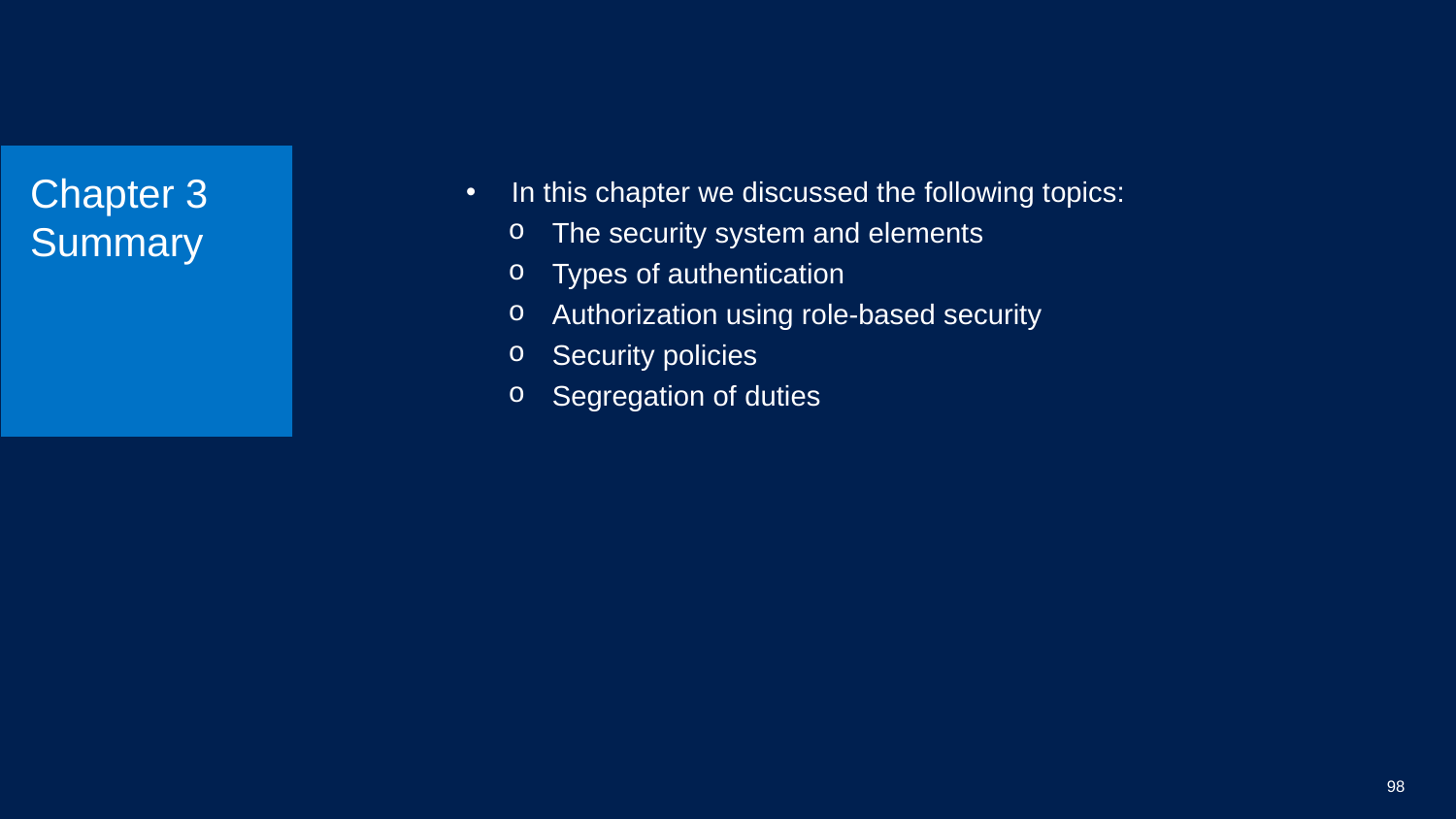

# Chapter 3 Summary
In this chapter we discussed the following topics:
The security system and elements
Types of authentication
Authorization using role-based security
Security policies
Segregation of duties

98